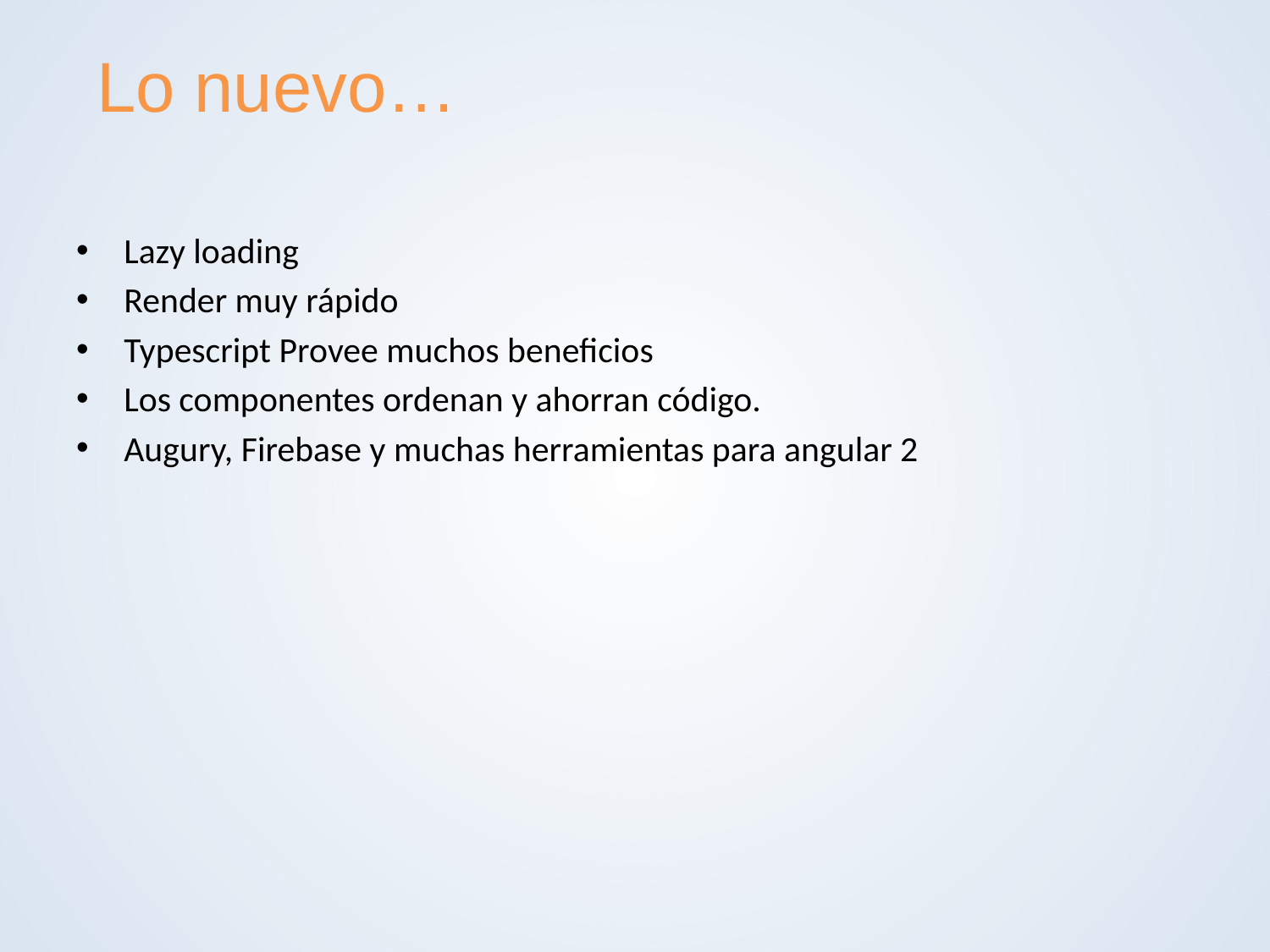

# Lo nuevo…
Lazy loading
Render muy rápido
Typescript Provee muchos beneficios
Los componentes ordenan y ahorran código.
Augury, Firebase y muchas herramientas para angular 2